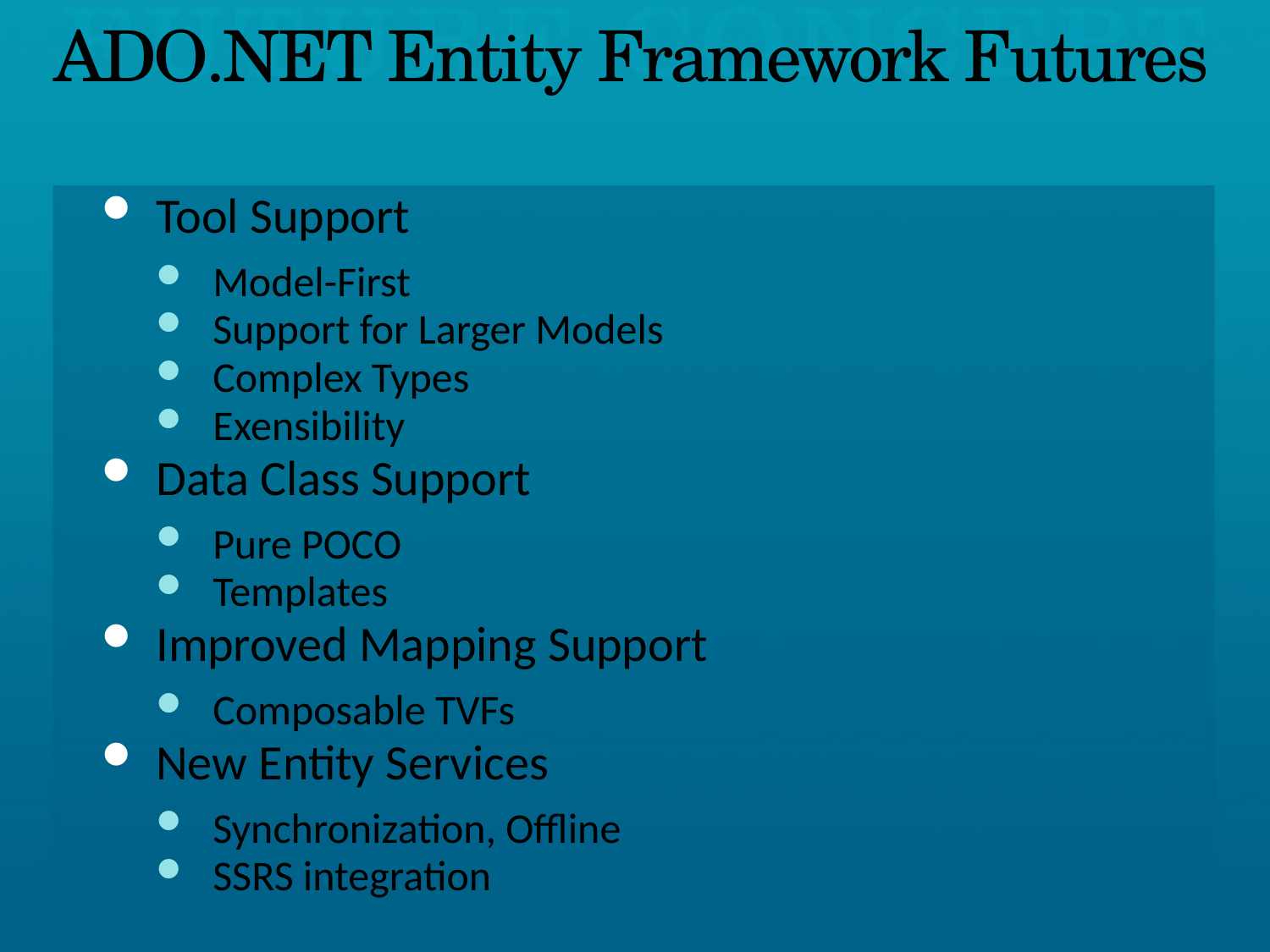

# ADO.NET Entity Framework Futures
Tool Support
Model-First
Support for Larger Models
Complex Types
Exensibility
Data Class Support
Pure POCO
Templates
Improved Mapping Support
Composable TVFs
New Entity Services
Synchronization, Offline
SSRS integration